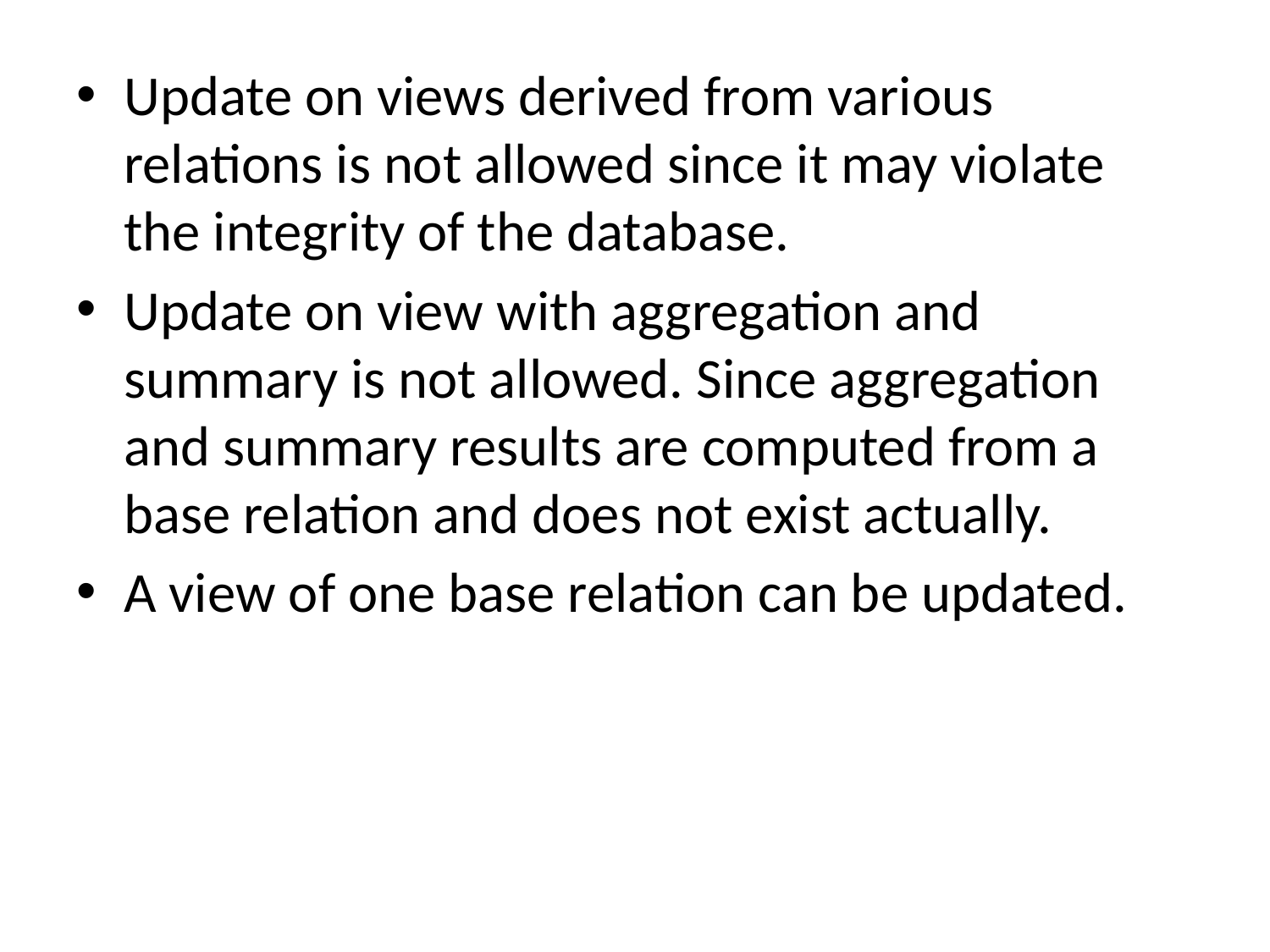

Update on views derived from various relations is not allowed since it may violate the integrity of the database.
Update on view with aggregation and summary is not allowed. Since aggregation and summary results are computed from a base relation and does not exist actually.
A view of one base relation can be updated.